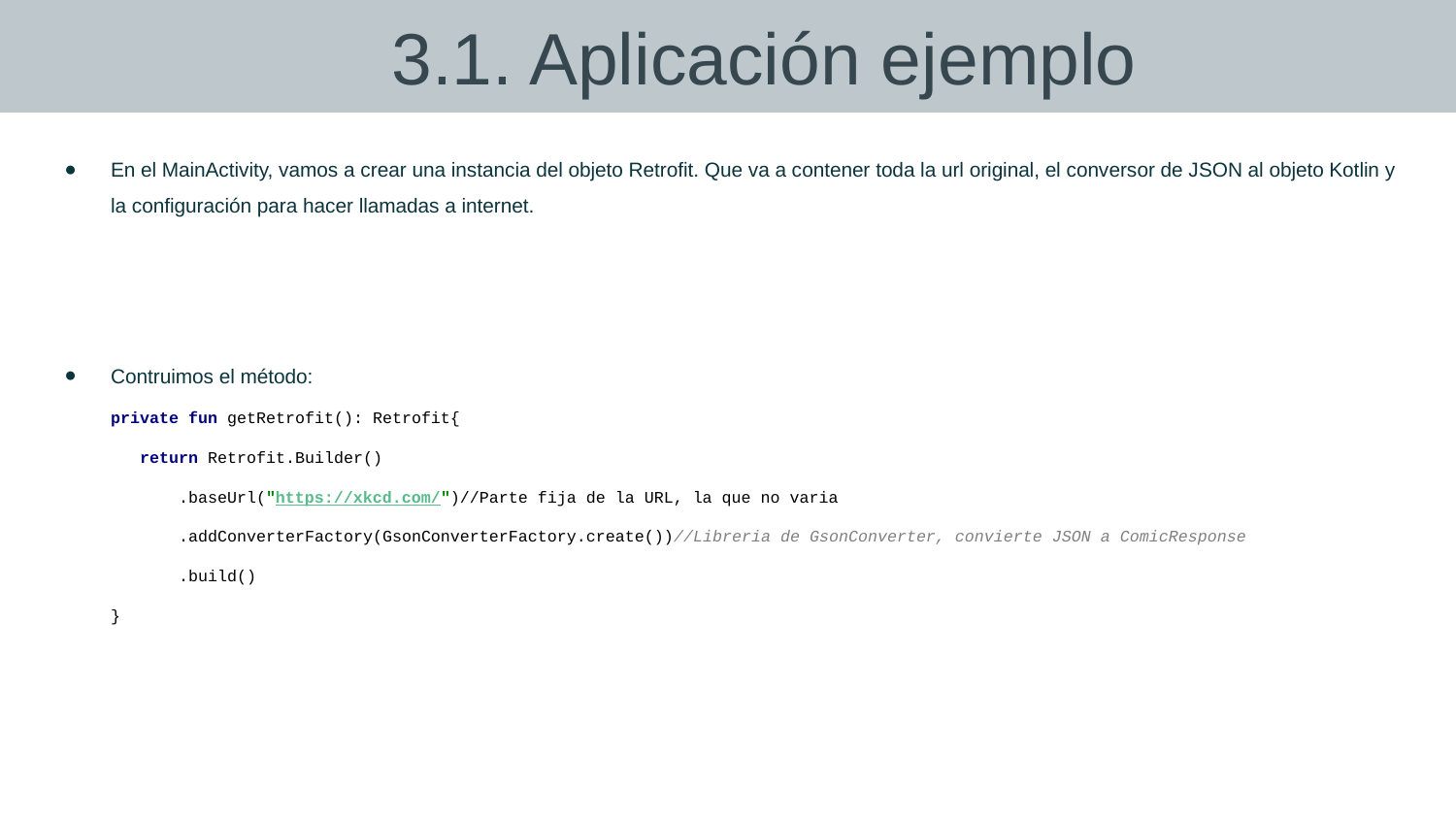

# 3.1. Aplicación ejemplo
En el MainActivity, vamos a crear una instancia del objeto Retrofit. Que va a contener toda la url original, el conversor de JSON al objeto Kotlin y la configuración para hacer llamadas a internet.

Contruimos el método:
private fun getRetrofit(): Retrofit{
   return Retrofit.Builder()
       .baseUrl("https://xkcd.com/")//Parte fija de la URL, la que no varia
       .addConverterFactory(GsonConverterFactory.create())//Libreria de GsonConverter, convierte JSON a ComicResponse
       .build()
}